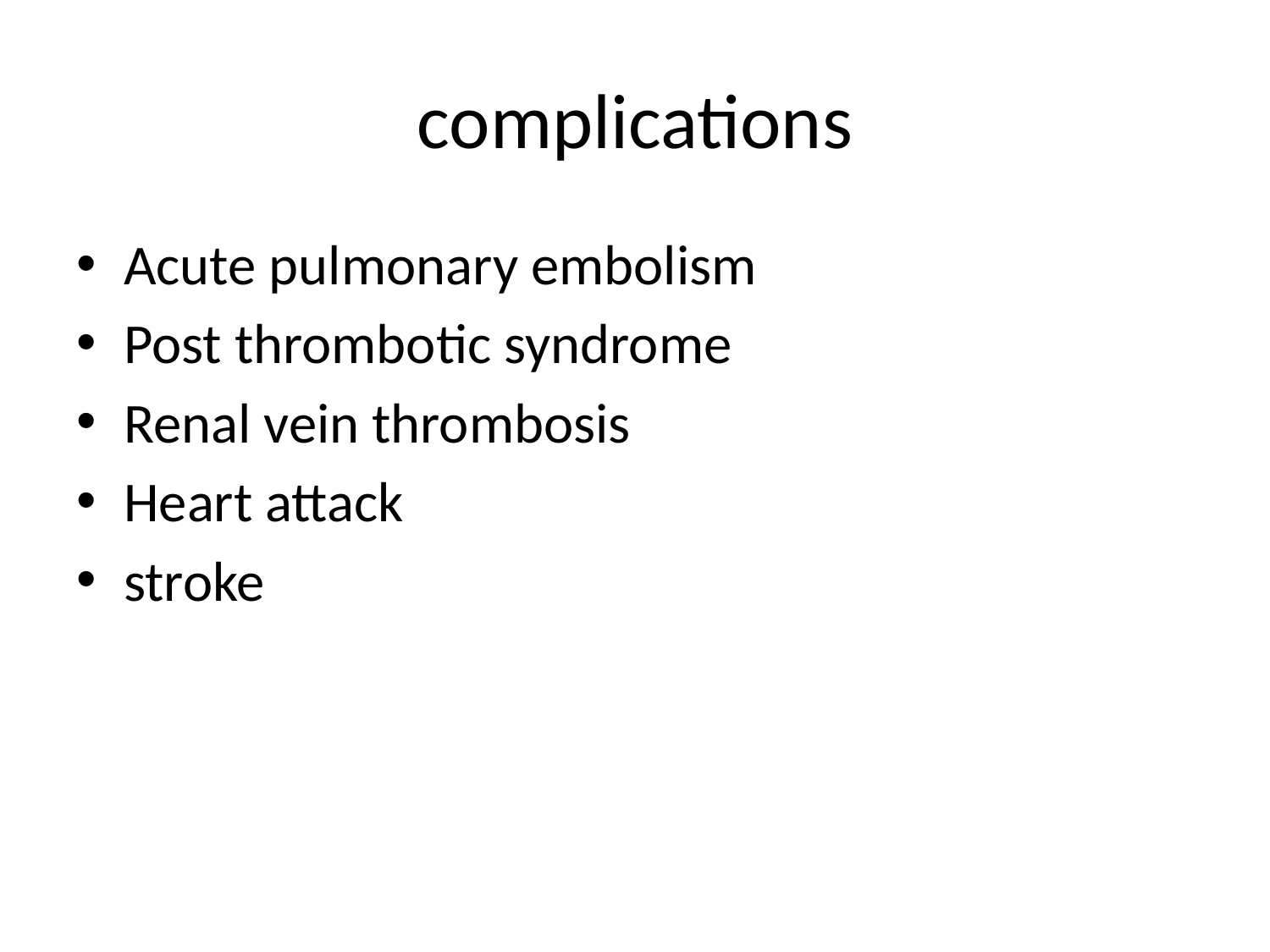

# complications
Acute pulmonary embolism
Post thrombotic syndrome
Renal vein thrombosis
Heart attack
stroke